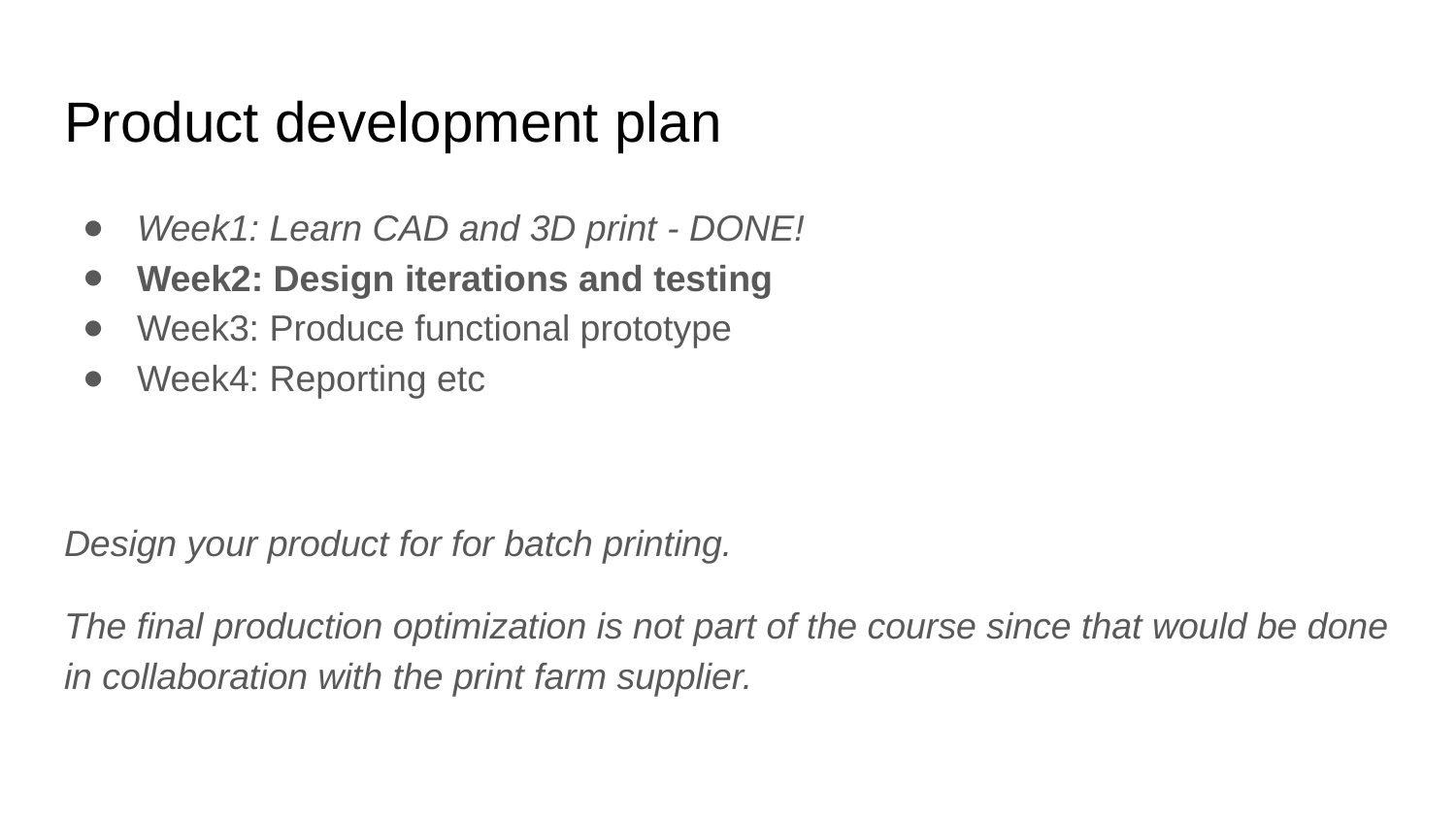

# Product development plan
Week1: Learn CAD and 3D print - DONE!
Week2: Design iterations and testing
Week3: Produce functional prototype
Week4: Reporting etc

Design your product for for batch printing.
The final production optimization is not part of the course since that would be done in collaboration with the print farm supplier.